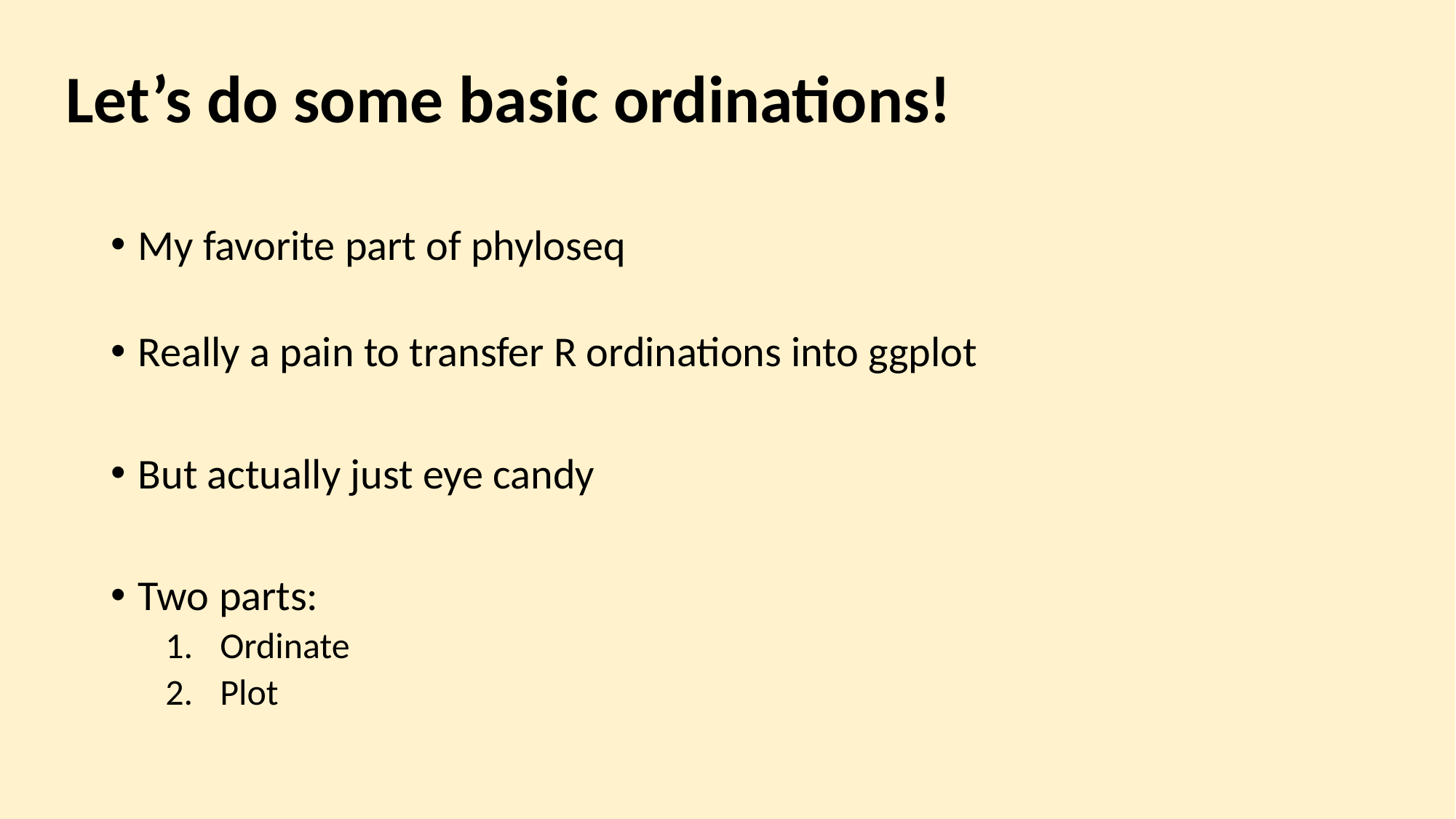

# Let’s do some basic ordinations!
My favorite part of phyloseq

Really a pain to transfer R ordinations into ggplot

But actually just eye candy

Two parts:
Ordinate
Plot